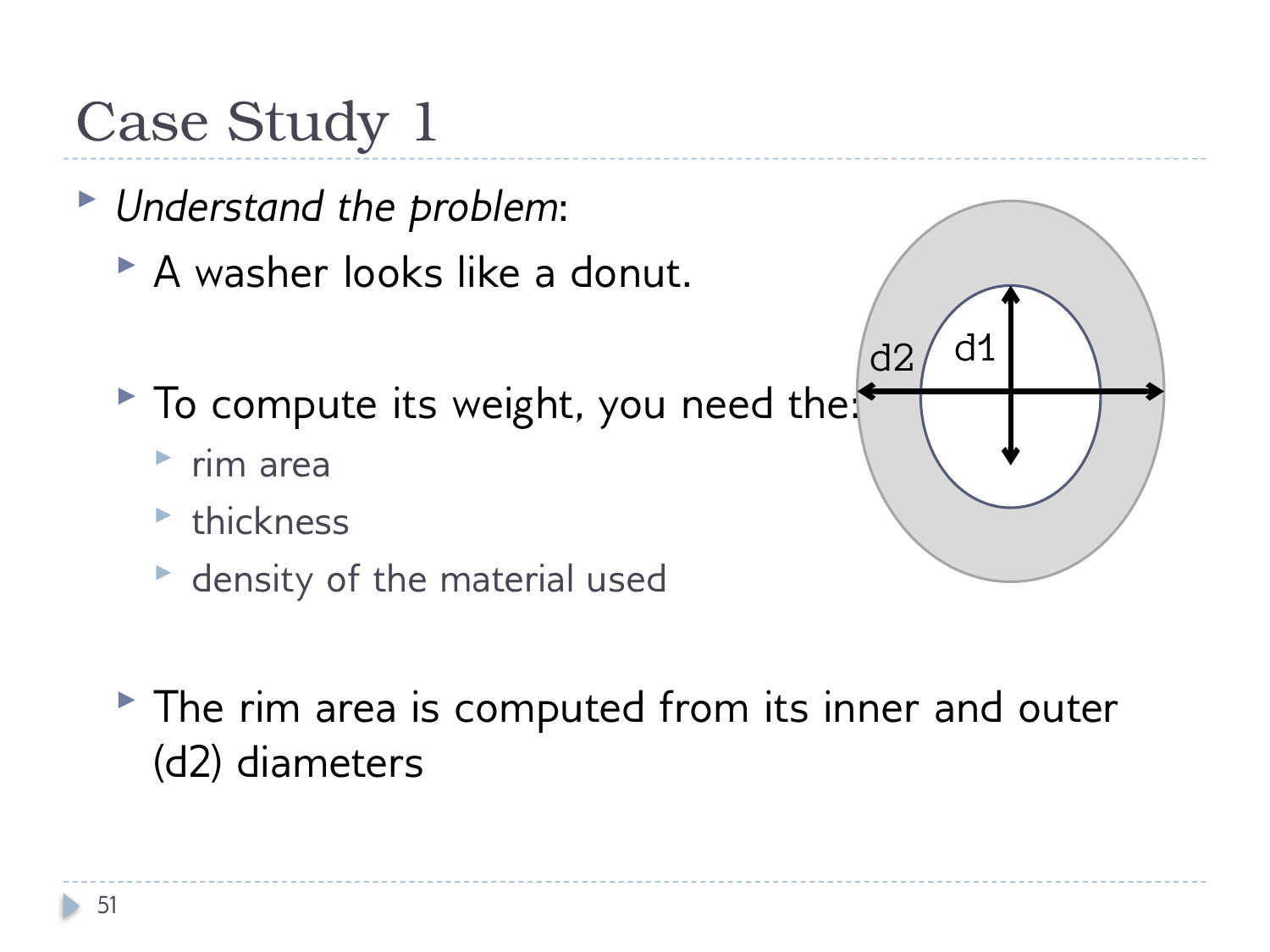

# Case Study 1
Understand the problem:
A washer looks like a donut.

To compute its weight, you need the:
rim area
thickness
density of the material used

The rim area is computed from its inner and outer (d2) diameters

d1
d2
51